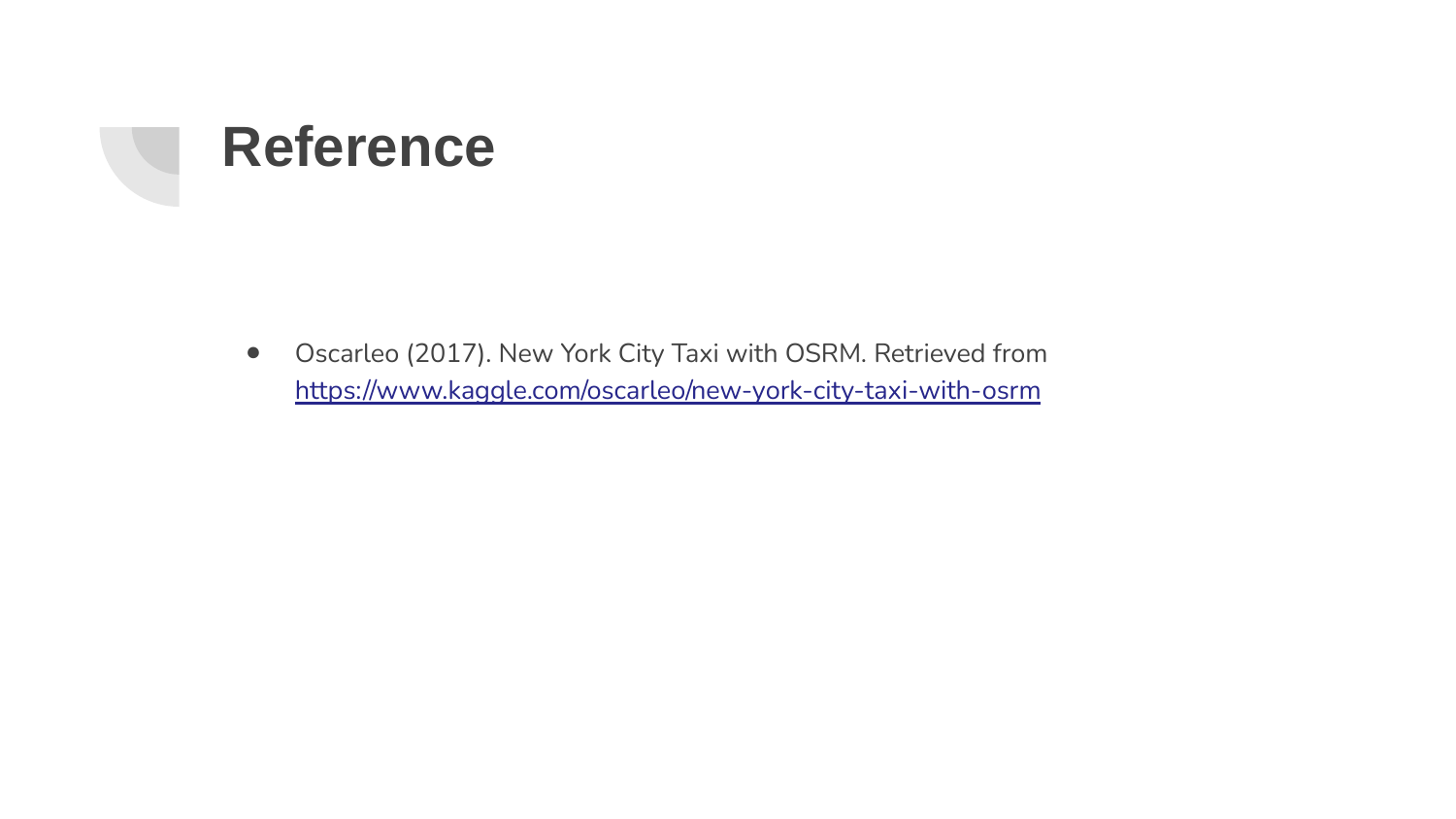

# Reference
Oscarleo (2017). New York City Taxi with OSRM. Retrieved from https://www.kaggle.com/oscarleo/new-york-city-taxi-with-osrm